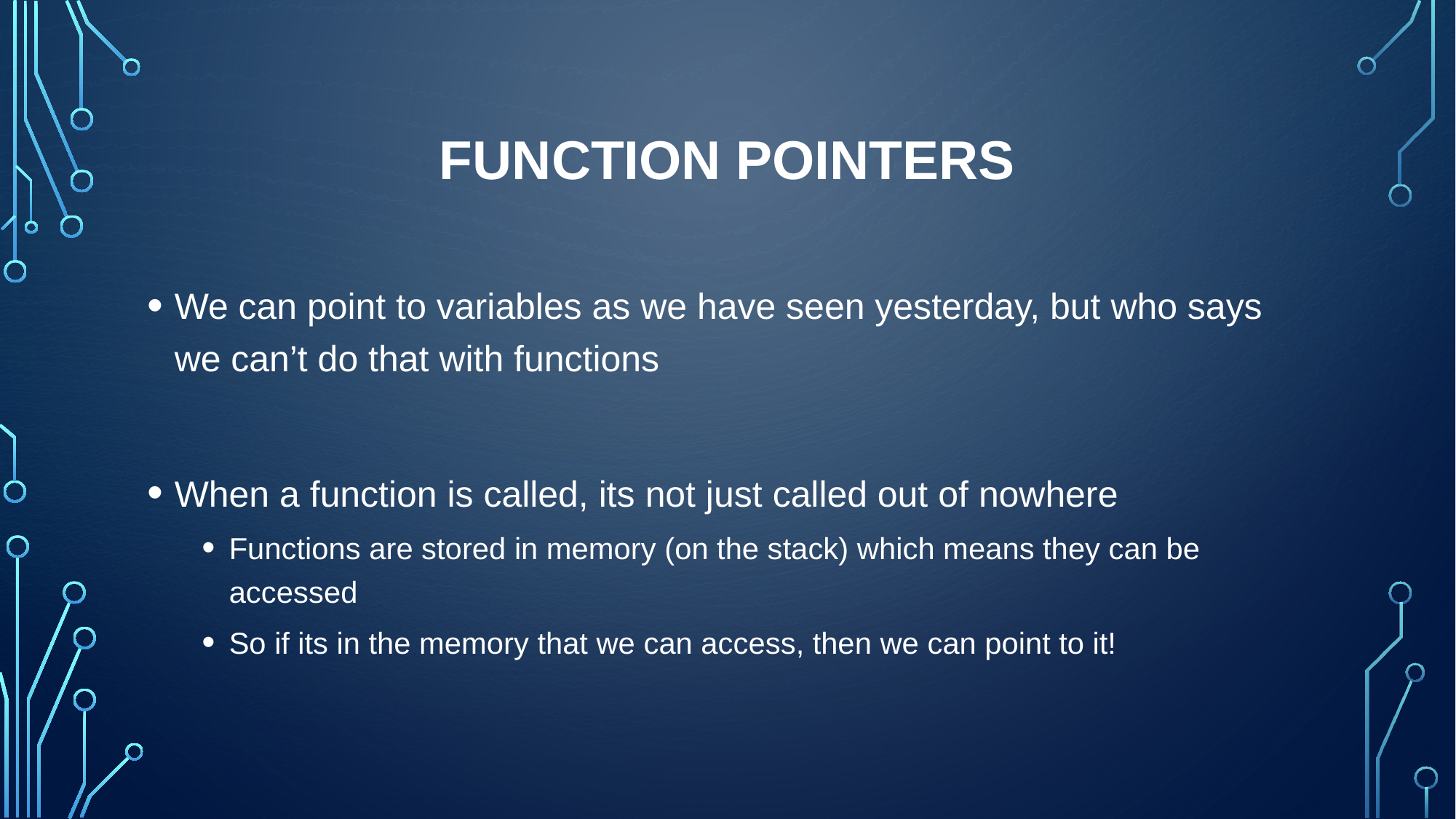

# Function pointers
We can point to variables as we have seen yesterday, but who says we can’t do that with functions

When a function is called, its not just called out of nowhere
Functions are stored in memory (on the stack) which means they can be accessed
So if its in the memory that we can access, then we can point to it!